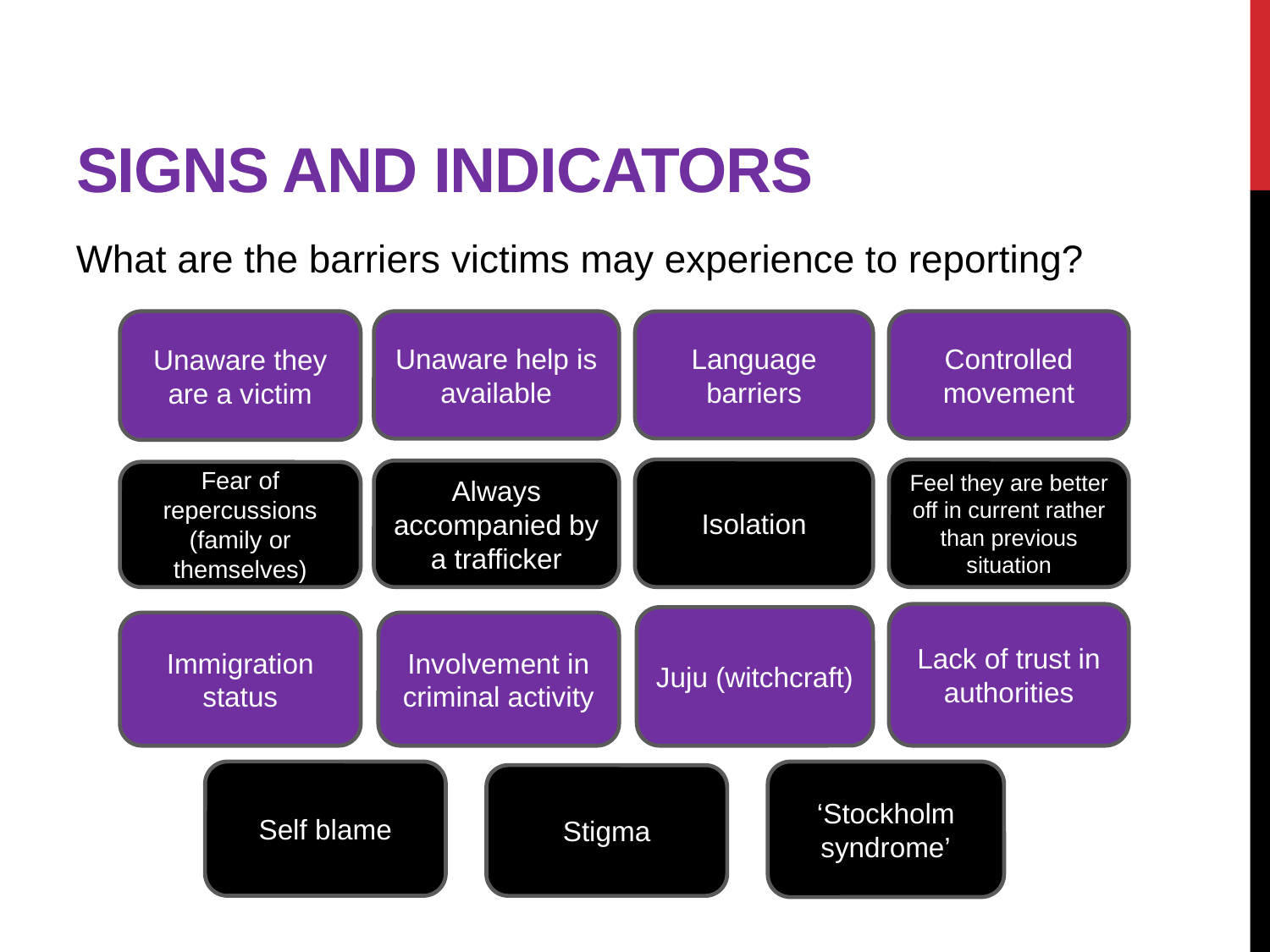

# Signs and indicators
What are the barriers victims may experience to reporting?
Unaware they are a victim
Unaware help is available
Controlled movement
Language barriers
Isolation
Feel they are better off in current rather than previous situation
Always accompanied by a trafficker
Fear of repercussions (family or themselves)
Lack of trust in authorities
Juju (witchcraft)
Immigration status
Involvement in criminal activity
Self blame
‘Stockholm syndrome’
Stigma